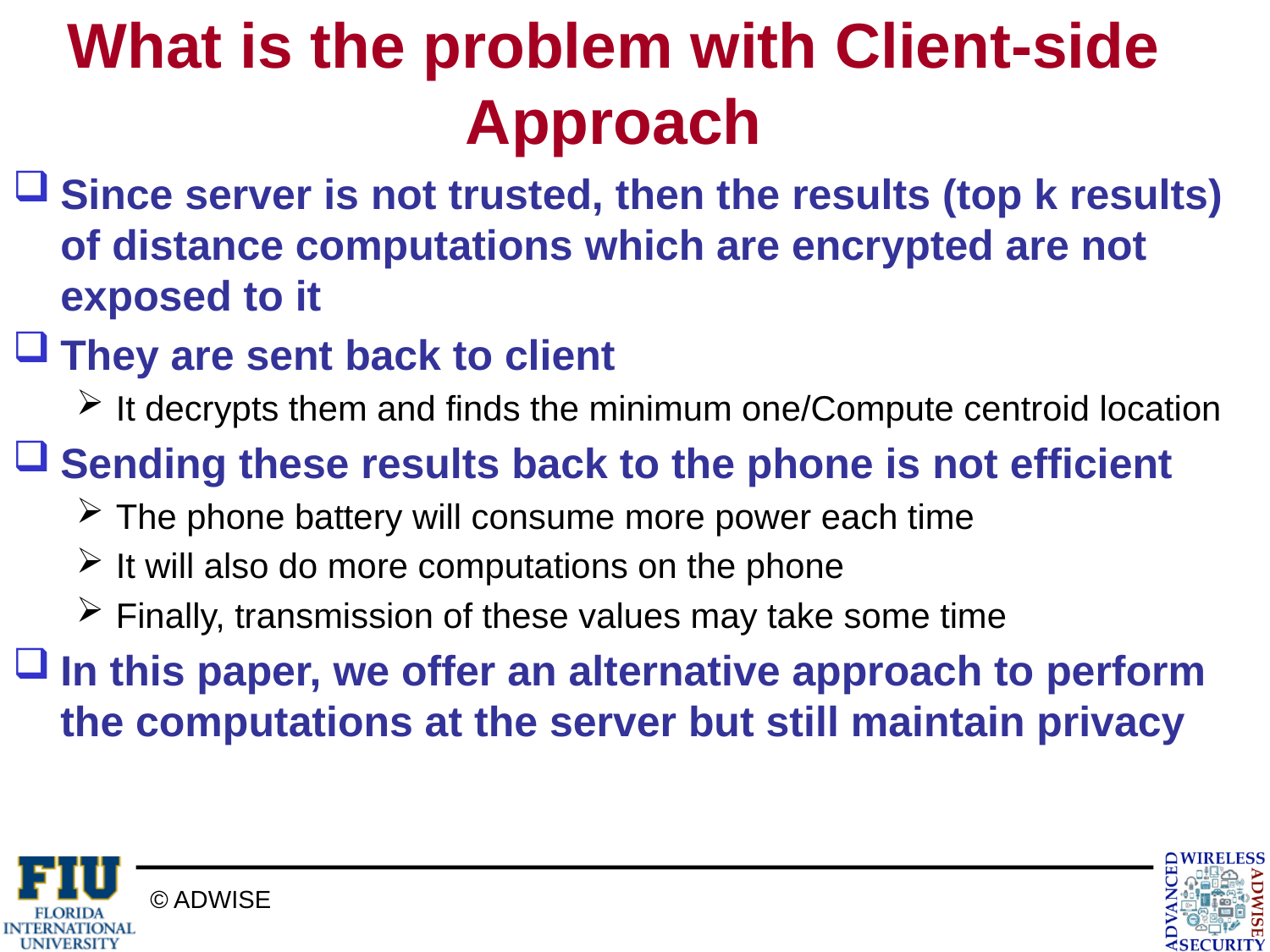

# What is the problem with Client-side Approach
Since server is not trusted, then the results (top k results) of distance computations which are encrypted are not exposed to it
They are sent back to client
It decrypts them and finds the minimum one/Compute centroid location
Sending these results back to the phone is not efficient
The phone battery will consume more power each time
It will also do more computations on the phone
Finally, transmission of these values may take some time
In this paper, we offer an alternative approach to perform the computations at the server but still maintain privacy